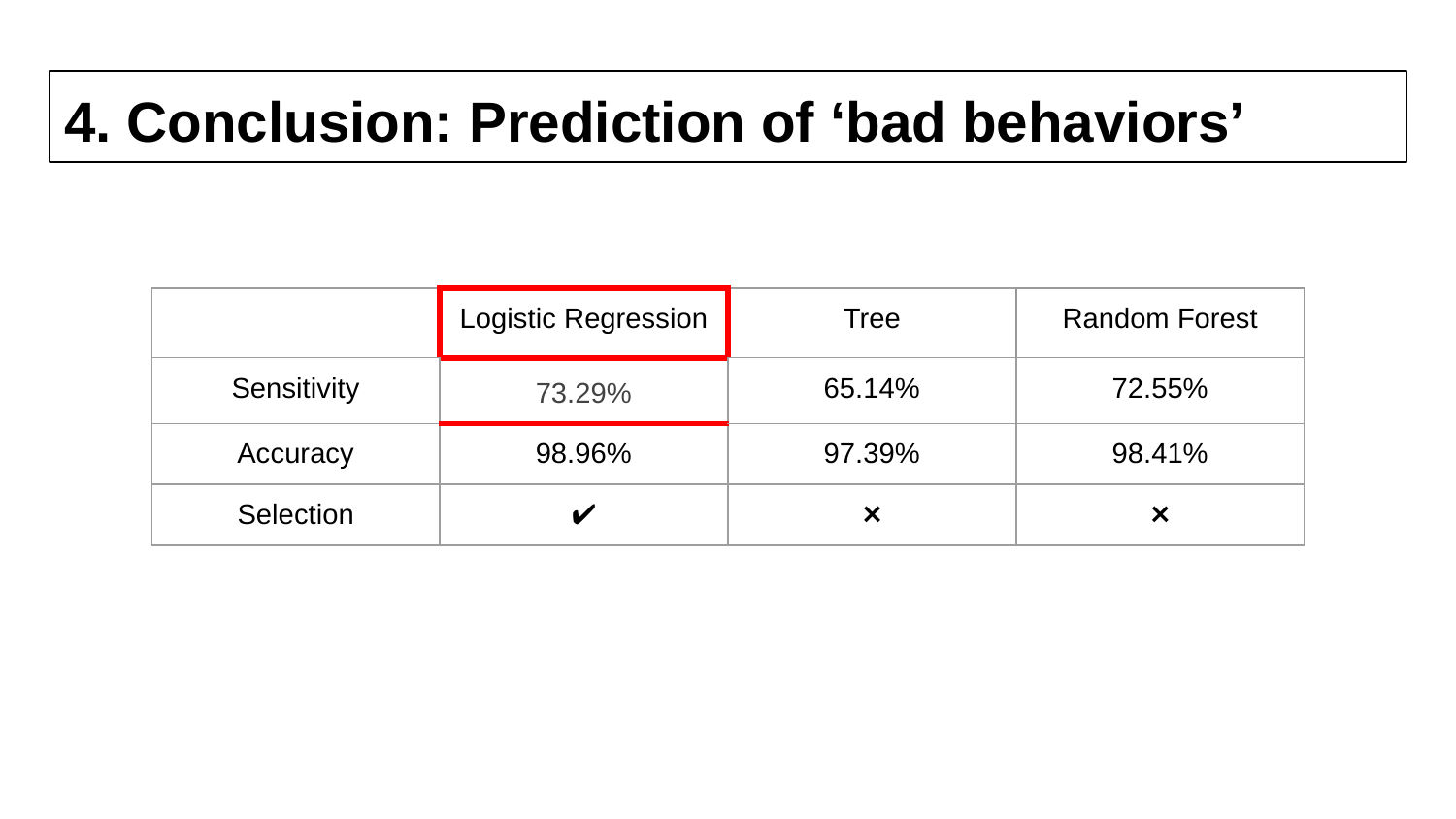

# 4. Conclusion: Prediction of ‘bad behaviors’

|  | Logistic Regression | Tree | Random Forest |
| --- | --- | --- | --- |
| Sensitivity | 73.29% | 65.14% | 72.55% |
| Accuracy | 98.96% | 97.39% | 98.41% |
| Selection | ✔️ | ❌ | ❌ |